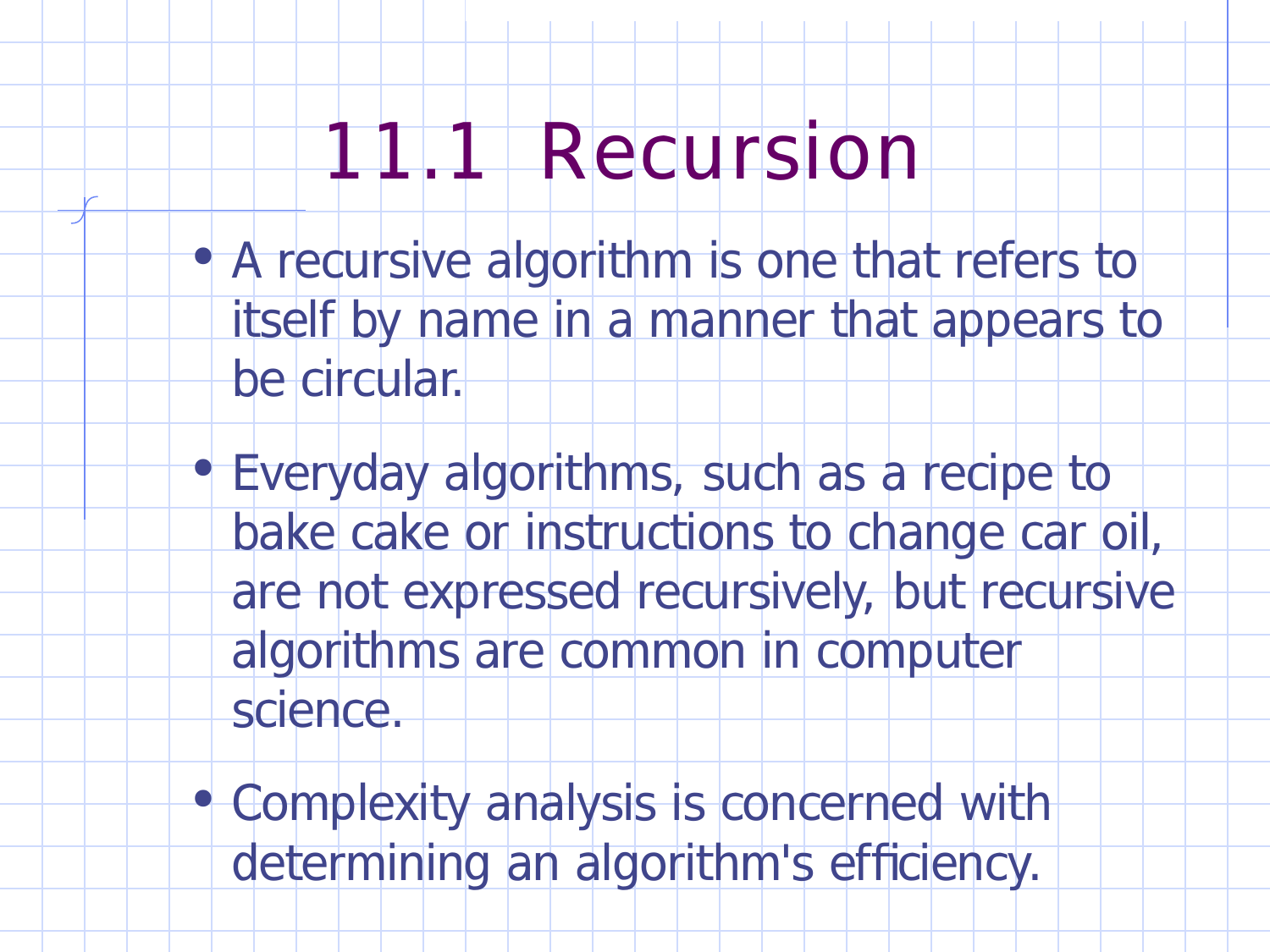

# 11.1  Recursion
A recursive algorithm is one that refers to itself by name in a manner that appears to be circular.

Everyday algorithms, such as a recipe to bake cake or instructions to change car oil, are not expressed recursively, but recursive algorithms are common in computer science.

Complexity analysis is concerned with determining an algorithm's efficiency.